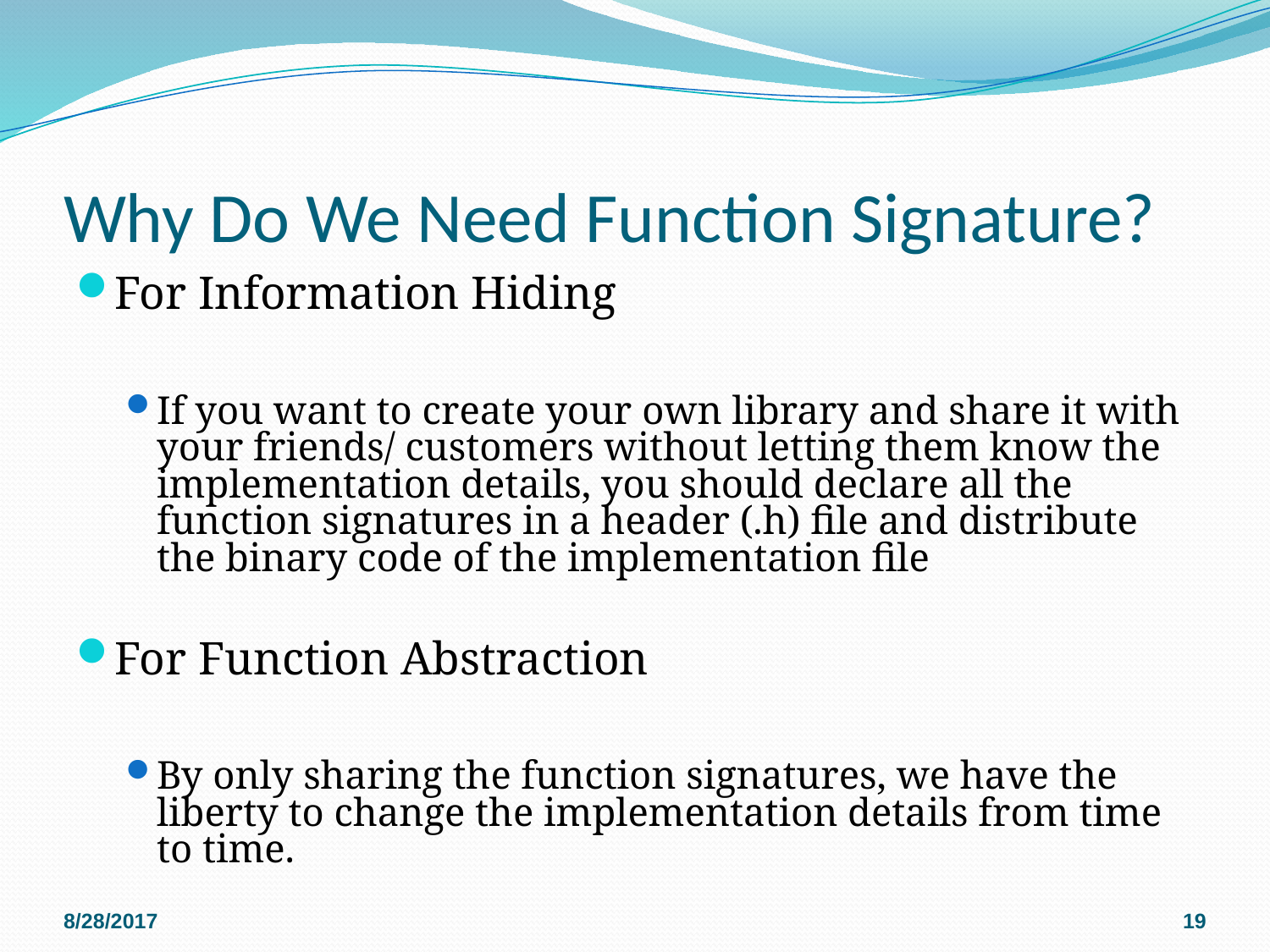

# Why Do We Need Function Signature?
For Information Hiding

If you want to create your own library and share it with your friends/ customers without letting them know the implementation details, you should declare all the function signatures in a header (.h) file and distribute the binary code of the implementation file

For Function Abstraction

By only sharing the function signatures, we have the liberty to change the implementation details from time to time.

8/28/2017
19